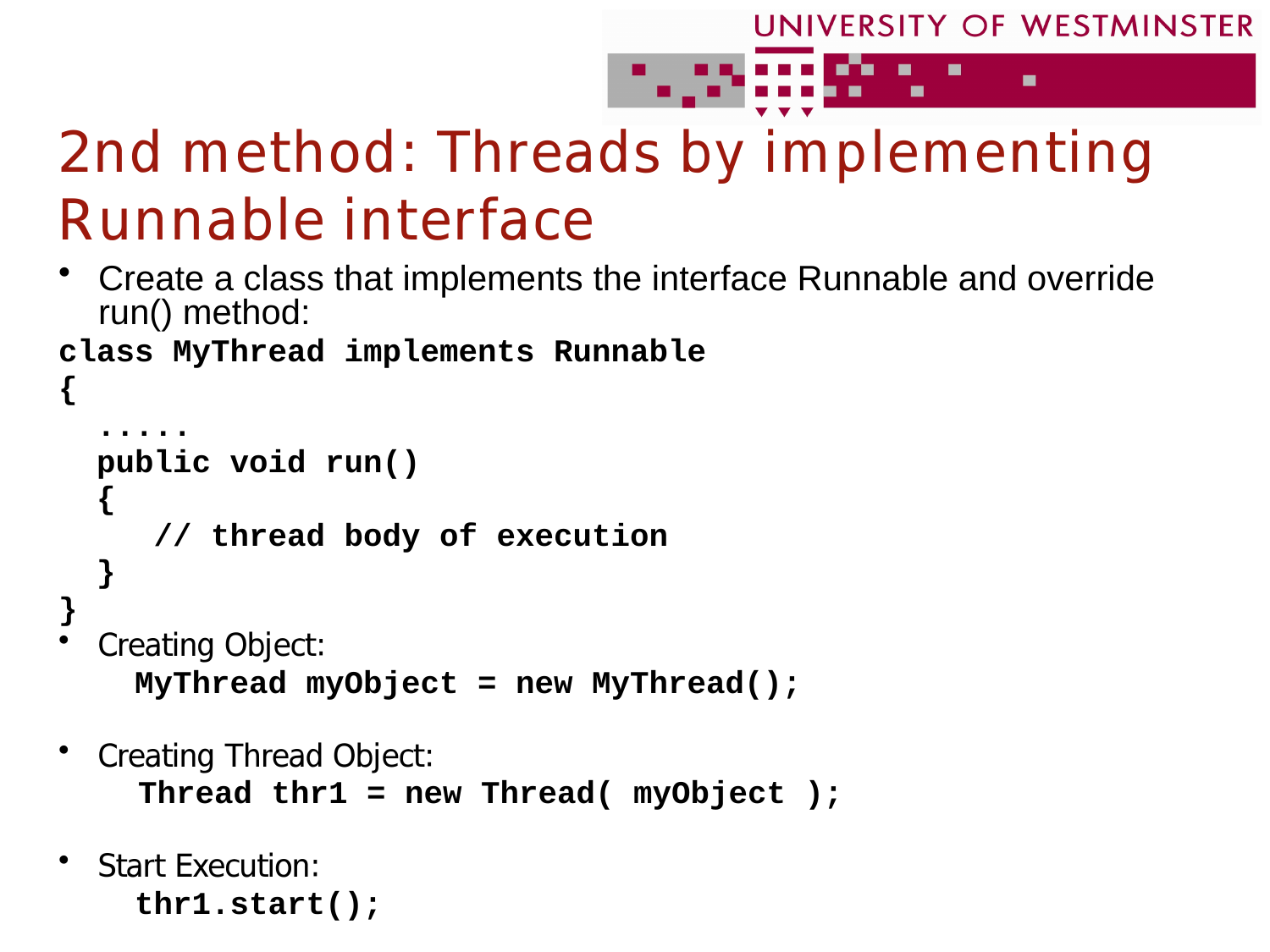

# 2nd method: Threads by implementing Runnable interface
Create a class that implements the interface Runnable and override run() method:
class MyThread implements Runnable
{
  .....
  public void run()
  {
     // thread body of execution
  }
}
Creating Object:
    MyThread myObject = new MyThread();

Creating Thread Object:
        Thread thr1 = new Thread( myObject );

Start Execution:
    thr1.start();